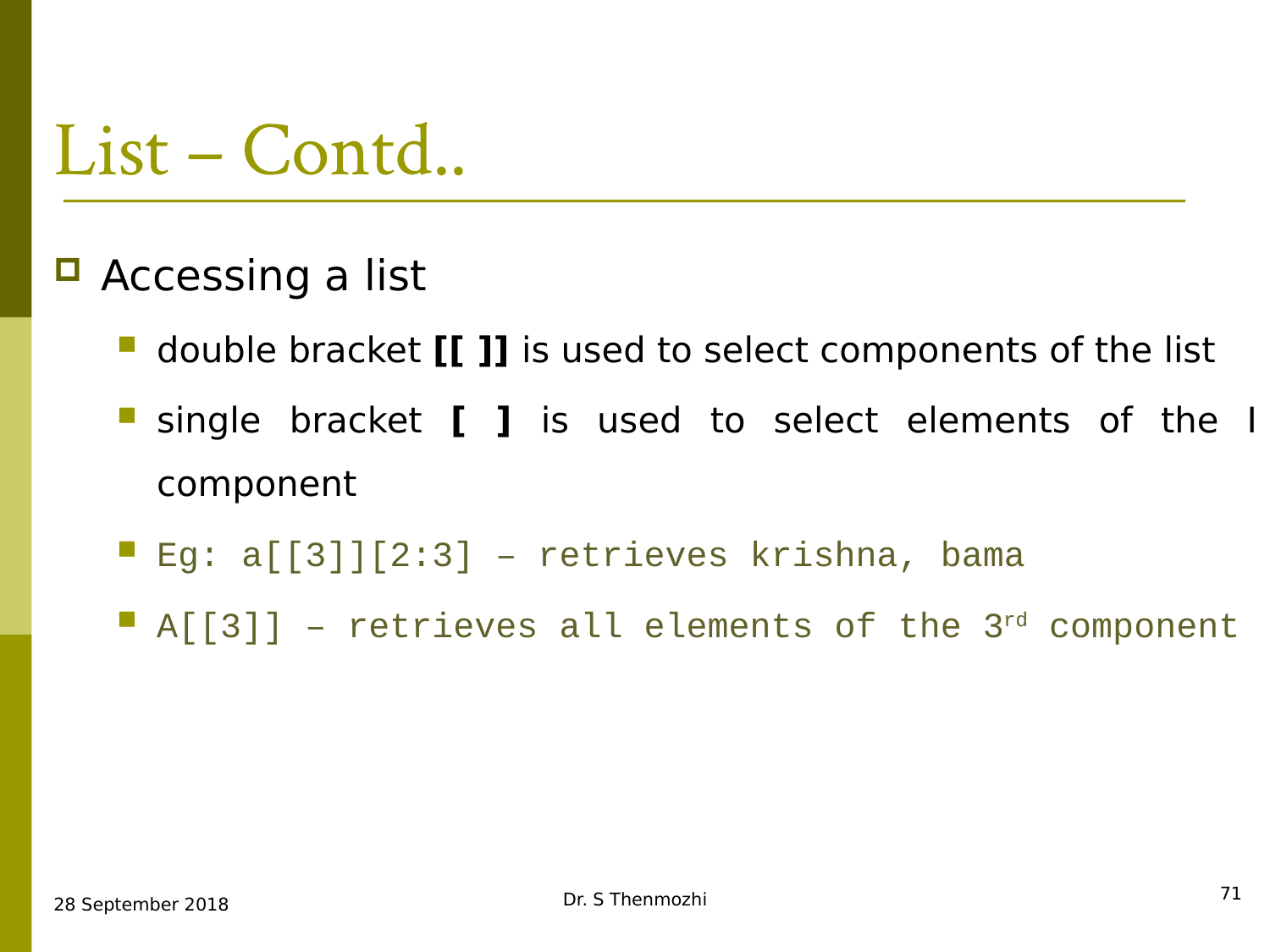

# List – Contd..
Accessing a list
double bracket [[ ]] is used to select components of the list
single bracket [ ] is used to select elements of the I component
Eg: a[[3]][2:3] – retrieves krishna, bama
A[[3]] – retrieves all elements of the 3rd component
71
Dr. S Thenmozhi
28 September 2018